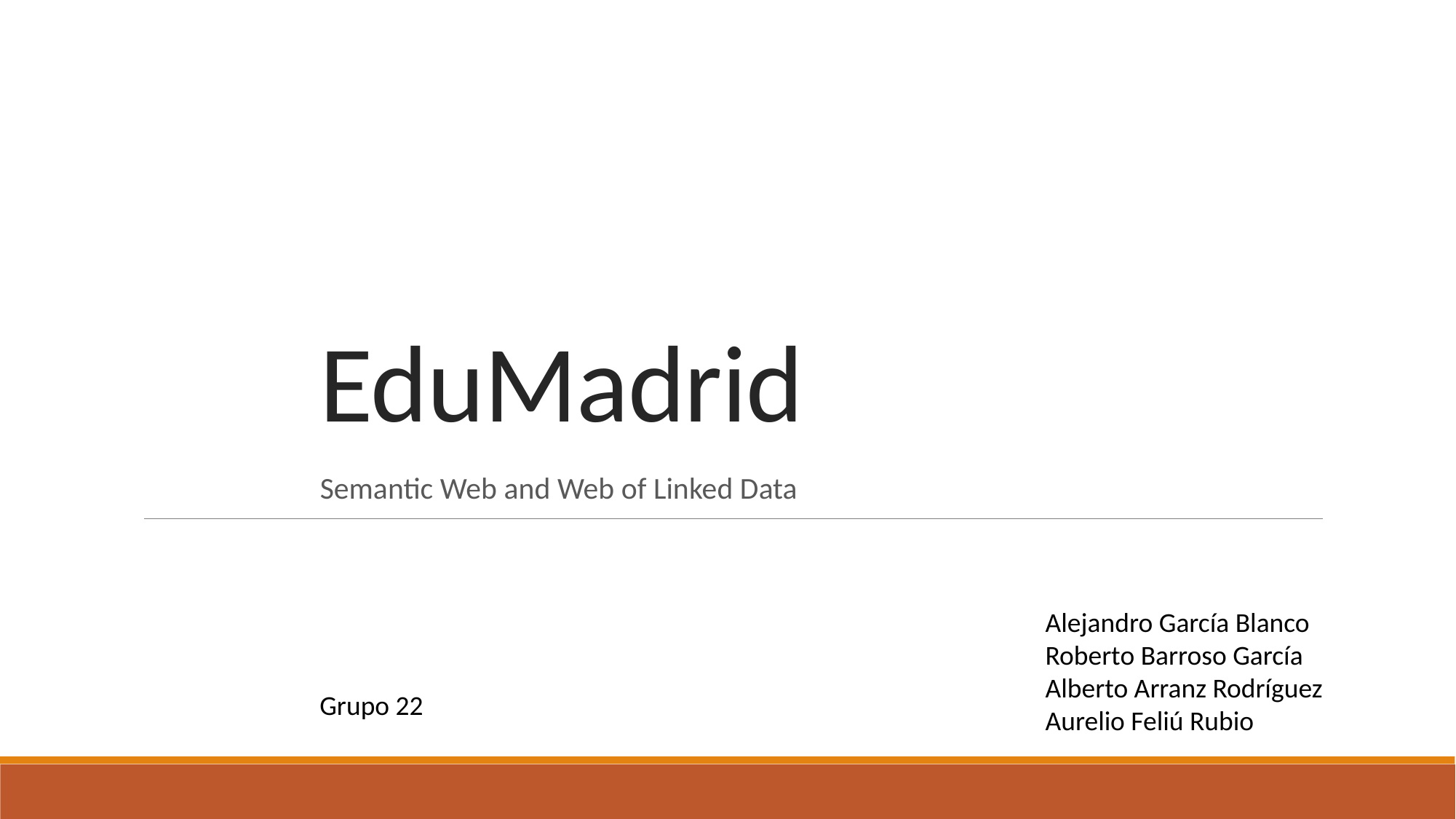

# EduMadrid
Semantic Web and Web of Linked Data
Alejandro García Blanco
Roberto Barroso García
Alberto Arranz Rodríguez
Aurelio Feliú Rubio
Grupo 22